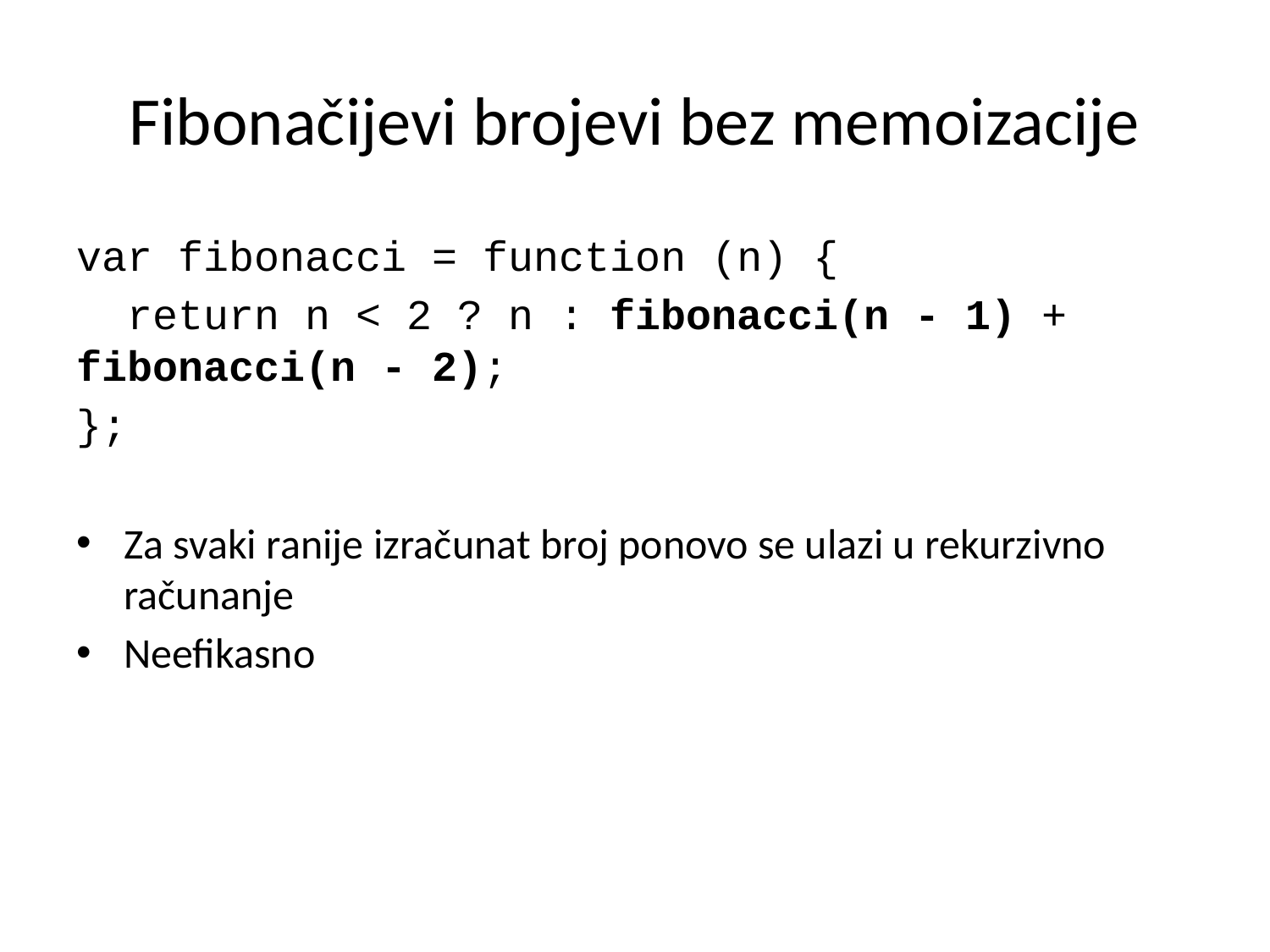

# Fibonačijevi brojevi bez memoizacije
var fibonacci = function (n) {
  return n < 2 ? n : fibonacci(n - 1) + fibonacci(n - 2);
};

Za svaki ranije izračunat broj ponovo se ulazi u rekurzivno računanje
Neefikasno